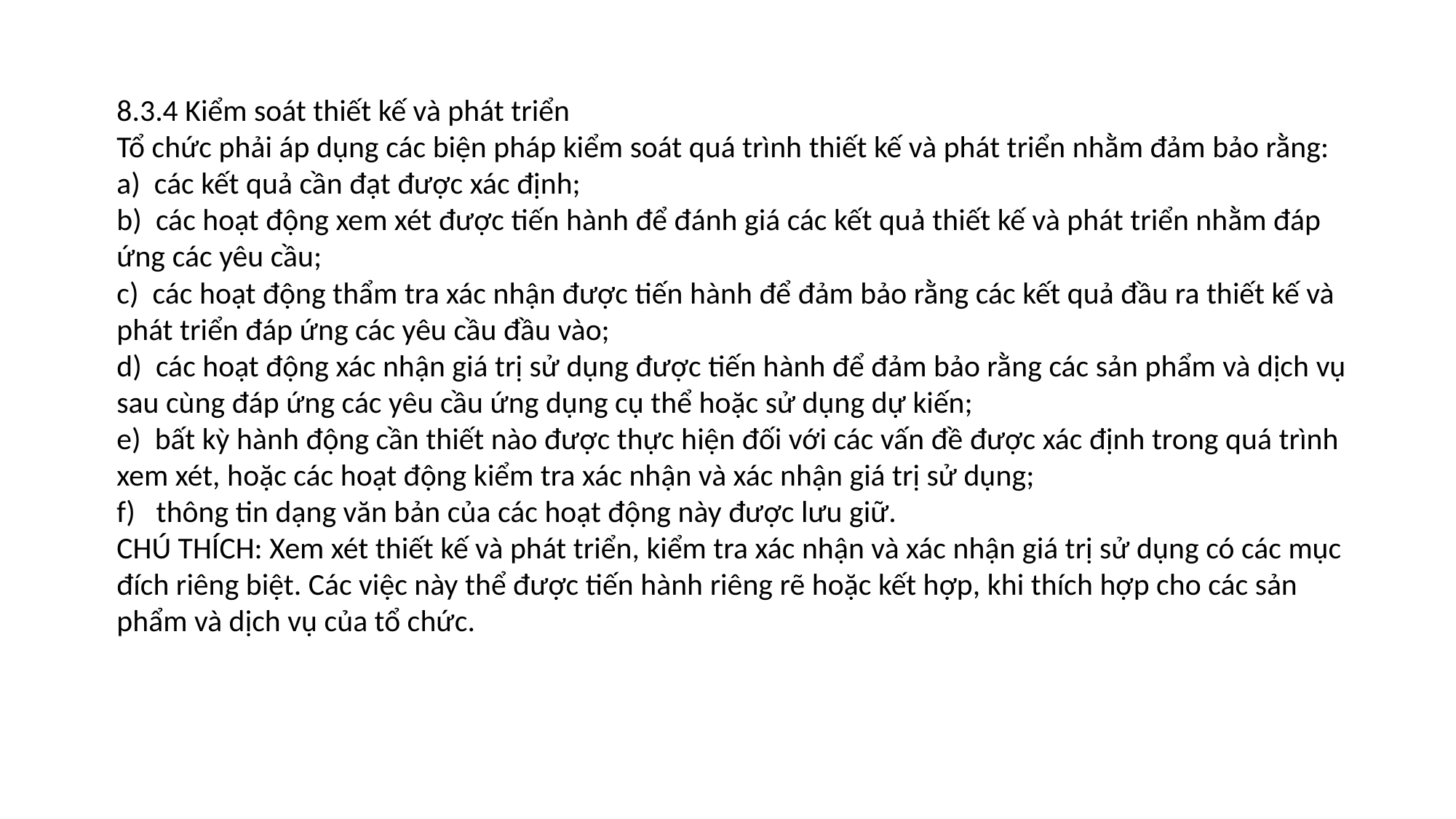

8.3.4 Kiểm soát thiết kế và phát triển
Tổ chức phải áp dụng các biện pháp kiểm soát quá trình thiết kế và phát triển nhằm đảm bảo rằng:
a)  các kết quả cần đạt được xác định;
b)  các hoạt động xem xét được tiến hành để đánh giá các kết quả thiết kế và phát triển nhằm đáp ứng các yêu cầu;
c)  các hoạt động thẩm tra xác nhận được tiến hành để đảm bảo rằng các kết quả đầu ra thiết kế và phát triển đáp ứng các yêu cầu đầu vào;
d)  các hoạt động xác nhận giá trị sử dụng được tiến hành để đảm bảo rằng các sản phẩm và dịch vụ sau cùng đáp ứng các yêu cầu ứng dụng cụ thể hoặc sử dụng dự kiến;
e)  bất kỳ hành động cần thiết nào được thực hiện đối với các vấn đề được xác định trong quá trình xem xét, hoặc các hoạt động kiểm tra xác nhận và xác nhận giá trị sử dụng;
f)   thông tin dạng văn bản của các hoạt động này được lưu giữ.
CHÚ THÍCH: Xem xét thiết kế và phát triển, kiểm tra xác nhận và xác nhận giá trị sử dụng có các mục đích riêng biệt. Các việc này thể được tiến hành riêng rẽ hoặc kết hợp, khi thích hợp cho các sản phẩm và dịch vụ của tổ chức.